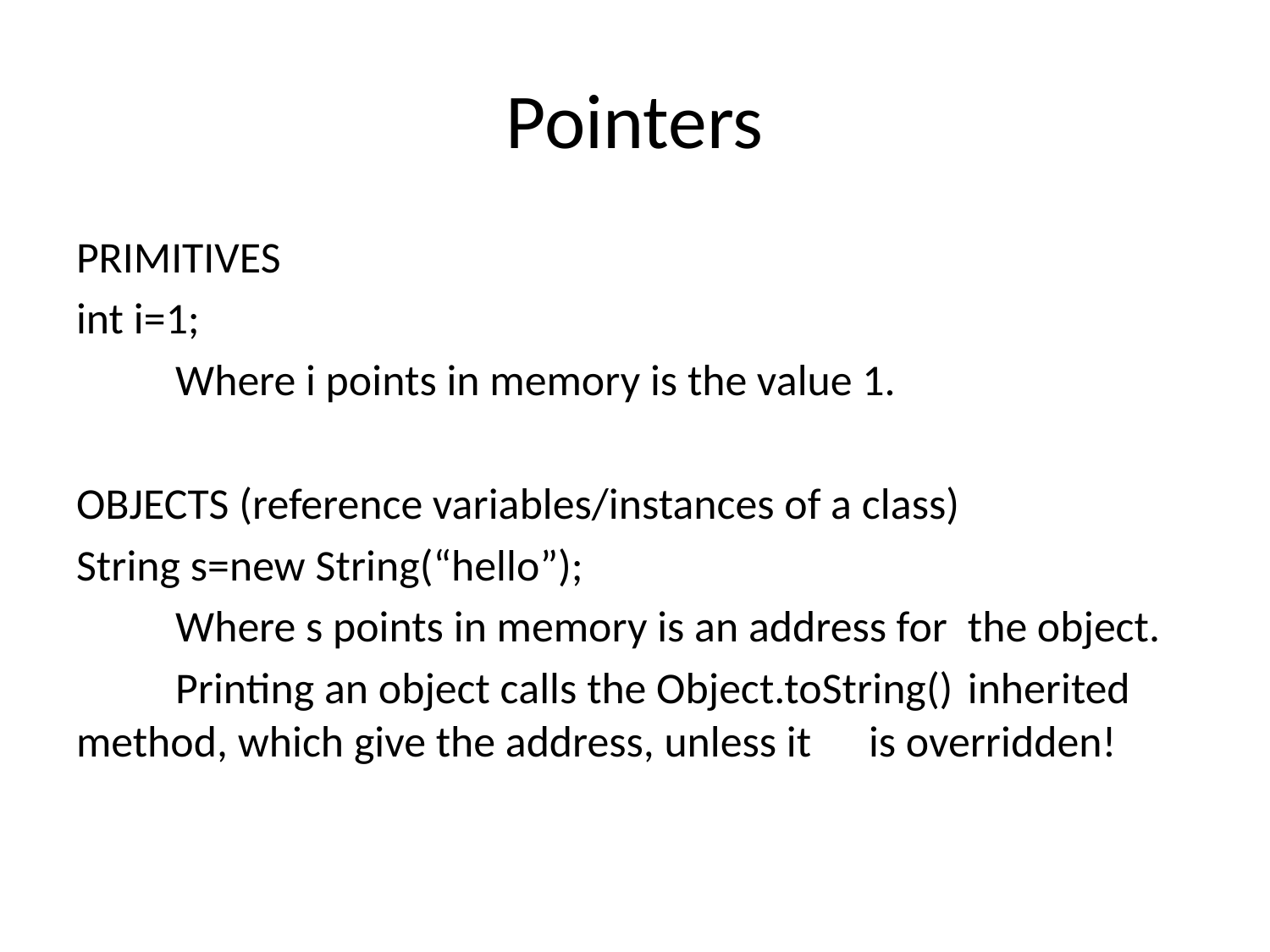

# Pointers
PRIMITIVES
int i=1;
	Where i points in memory is the value 1.

OBJECTS (reference variables/instances of a class)
String s=new String(“hello”);
	Where s points in memory is an address for 	the object.
	Printing an object calls the Object.toString() 	inherited method, which give the address, unless it 	is overridden!